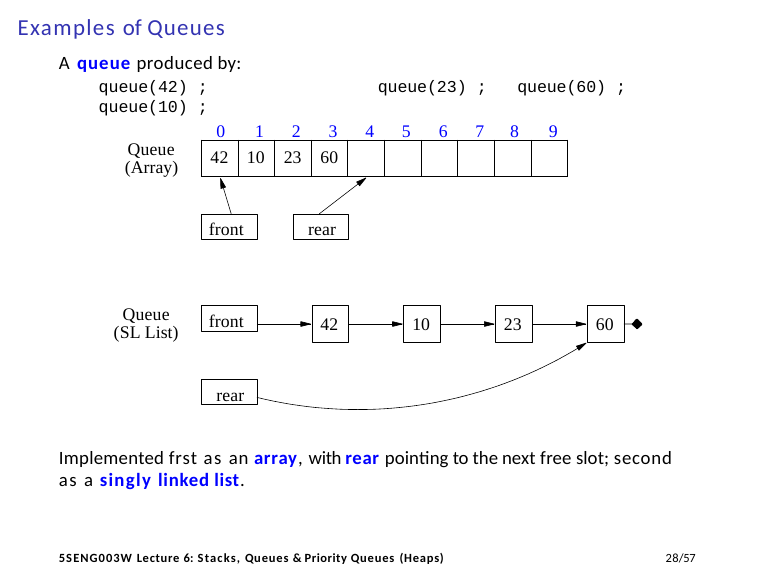

# Examples of Queues
A queue produced by:
queue(42) ;	queue(10) ;
queue(23) ;

0	1	2	3	4	5	6	7
queue(60) ;

8	9
Queue  (Array)
| 42 | 10 | 23 | 60 |  |  |  |  |  |  |
| --- | --- | --- | --- | --- | --- | --- | --- | --- | --- |

front
rear
Queue  (SL List)
front

42
10
23
60

rear
Implemented frst as an array, with rear pointing to the next free slot; second  as a singly linked list.
28/57
5SENG003W Lecture 6: Stacks, Queues & Priority Queues (Heaps)